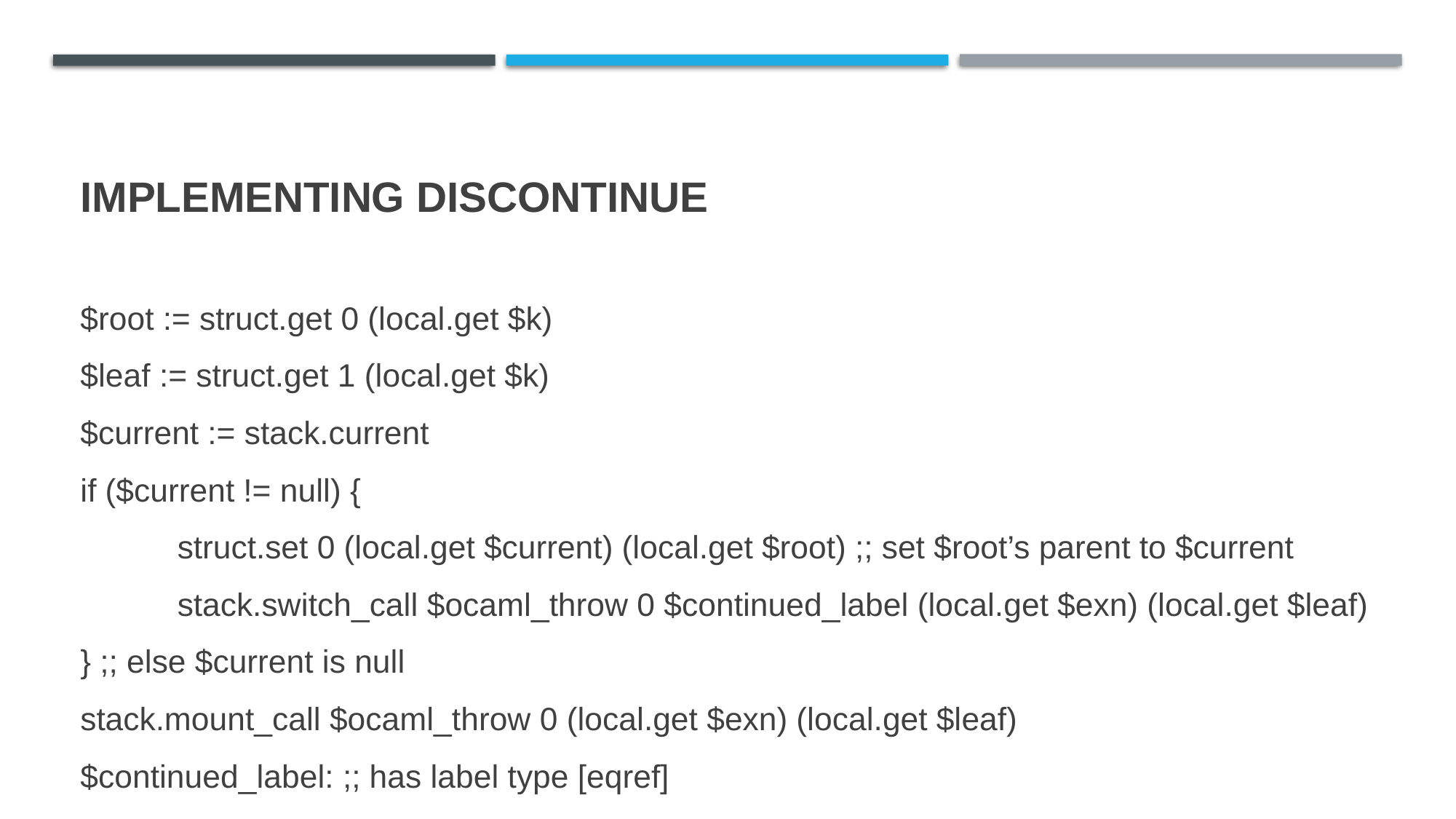

# Implementing discontinue
$root := struct.get 0 (local.get $k)
$leaf := struct.get 1 (local.get $k)
$current := stack.current
if ($current != null) {
	struct.set 0 (local.get $current) (local.get $root) ;; set $root’s parent to $current
	stack.switch_call $ocaml_throw 0 $continued_label (local.get $exn) (local.get $leaf)
} ;; else $current is null
stack.mount_call $ocaml_throw 0 (local.get $exn) (local.get $leaf)
$continued_label: ;; has label type [eqref]